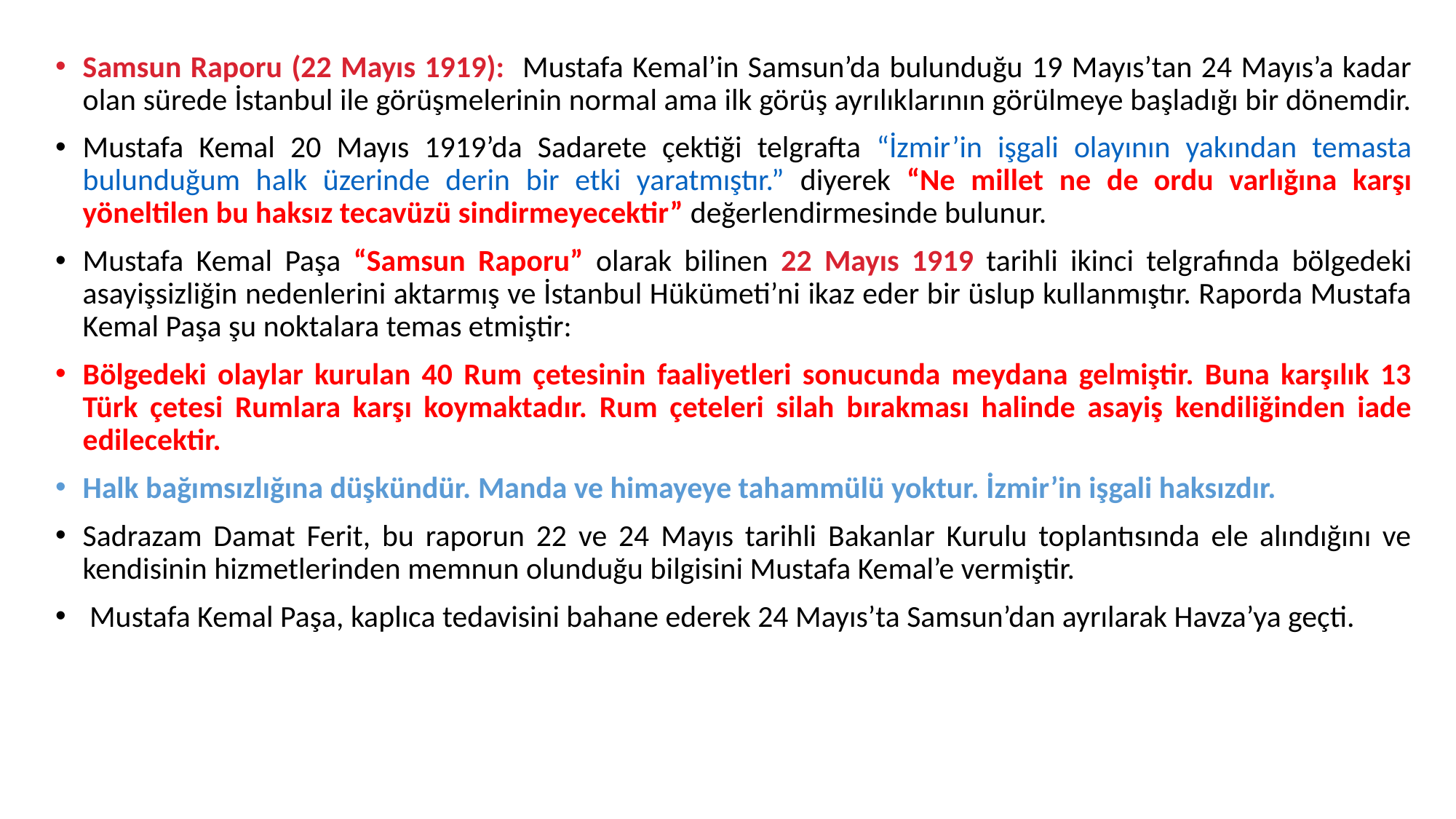

Samsun Raporu (22 Mayıs 1919):  Mustafa Kemal’in Samsun’da bulunduğu 19 Mayıs’tan 24 Mayıs’a kadar olan sürede İstanbul ile görüşmelerinin normal ama ilk görüş ayrılıklarının görülmeye başladığı bir dönemdir.
Mustafa Kemal 20 Mayıs 1919’da Sadarete çektiği telgrafta “İzmir’in işgali olayının yakından temasta bulunduğum halk üzerinde derin bir etki yaratmıştır.” diyerek “Ne millet ne de ordu varlığına karşı yöneltilen bu haksız tecavüzü sindirmeyecektir” değerlendirmesinde bulunur.
Mustafa Kemal Paşa “Samsun Raporu” olarak bilinen 22 Mayıs 1919 tarihli ikinci telgrafında bölgedeki asayişsizliğin nedenlerini aktarmış ve İstanbul Hükümeti’ni ikaz eder bir üslup kullanmıştır. Raporda Mustafa Kemal Paşa şu noktalara temas etmiştir:
Bölgedeki olaylar kurulan 40 Rum çetesinin faaliyetleri sonucunda meydana gelmiştir. Buna karşılık 13 Türk çetesi Rumlara karşı koymaktadır. Rum çeteleri silah bırakması halinde asayiş kendiliğinden iade edilecektir.
Halk bağımsızlığına düşkündür. Manda ve himayeye tahammülü yoktur. İzmir’in işgali haksızdır.
Sadrazam Damat Ferit, bu raporun 22 ve 24 Mayıs tarihli Bakanlar Kurulu toplantısında ele alındığını ve kendisinin hizmetlerinden memnun olunduğu bilgisini Mustafa Kemal’e vermiştir.
 Mustafa Kemal Paşa, kaplıca tedavisini bahane ederek 24 Mayıs’ta Samsun’dan ayrılarak Havza’ya geçti.